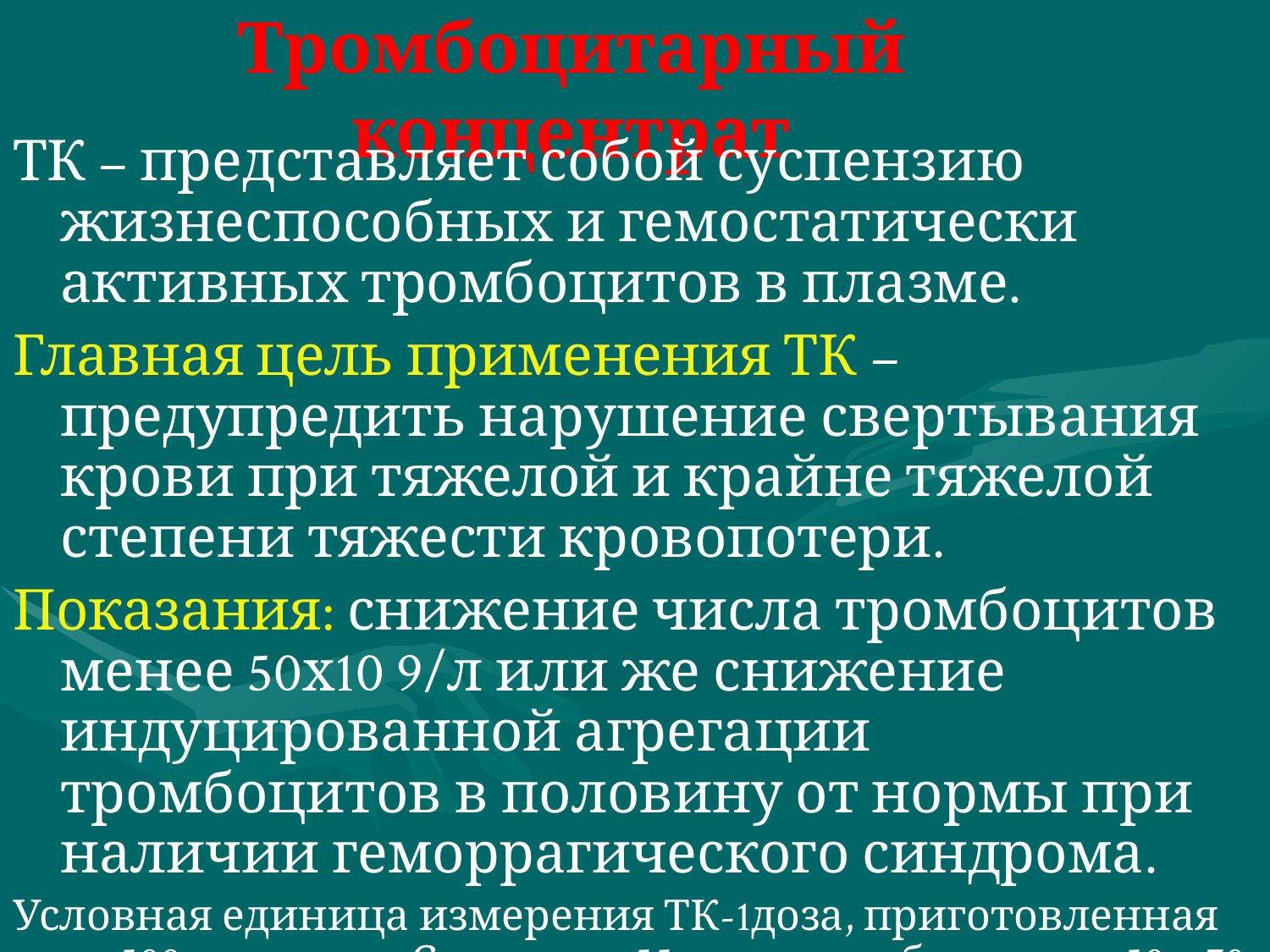

Тромбоцитарный концентрат
ТК – представляет собой суспензию жизнеспособных и гемостатически активных тромбоцитов в плазме.
Главная цель применения ТК – предупредить нарушение свертывания крови при тяжелой и крайне тяжелой степени тяжести кровопотери.
Показания: снижение числа тромбоцитов менее 50х10 9/л или же снижение индуцированной агрегации тромбоцитов в половину от нормы при наличии геморрагического синдрома.
Условная единица измерения ТК-1доза, приготовленная из 500 мл крови. Содержит 55млрд тромбоцитов в 50 – 70 мл плазмы. Обычно назначают 1 дозу ТК на 10 кг МТ